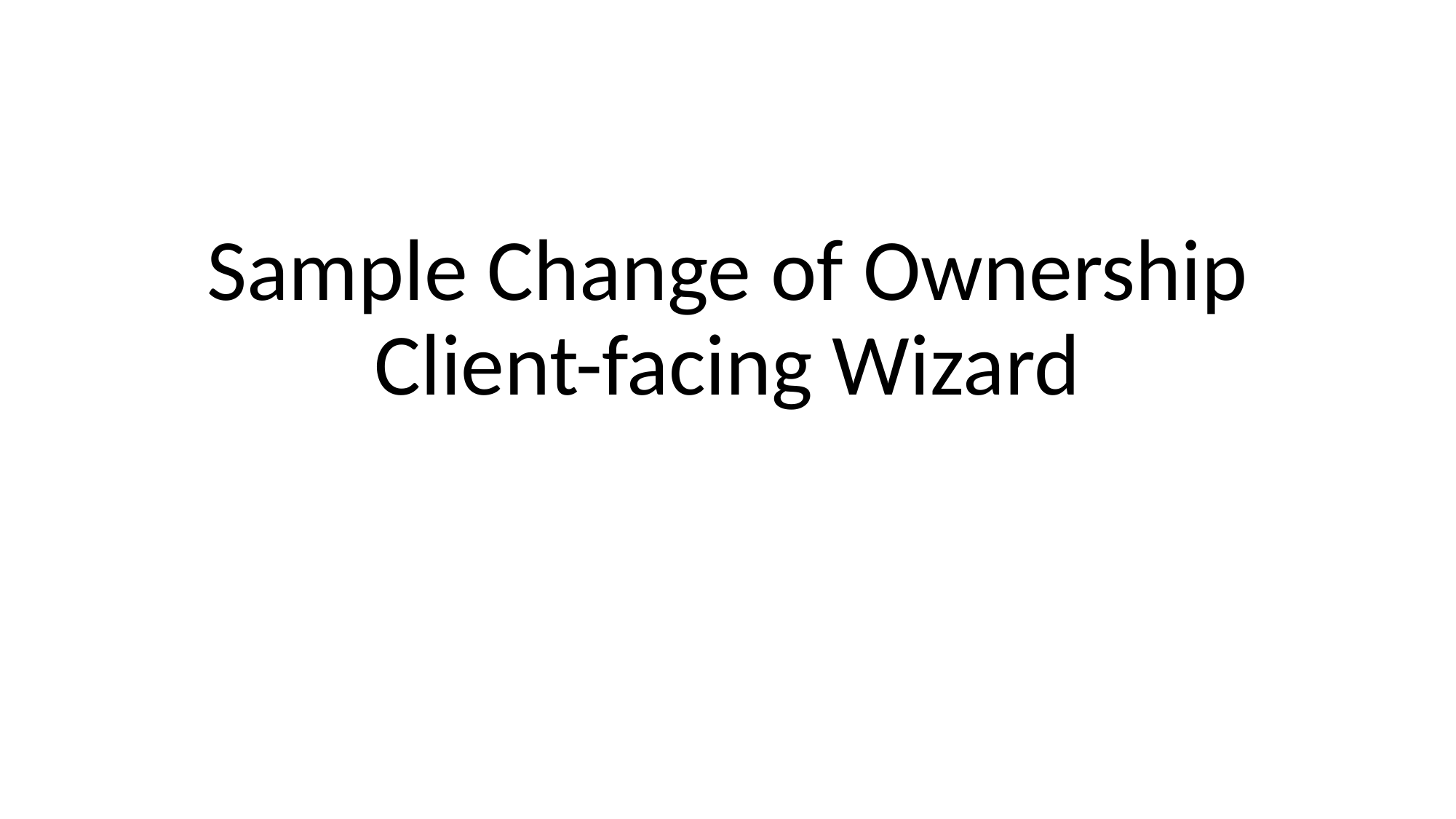

# Sample Change of Ownership Client-facing Wizard